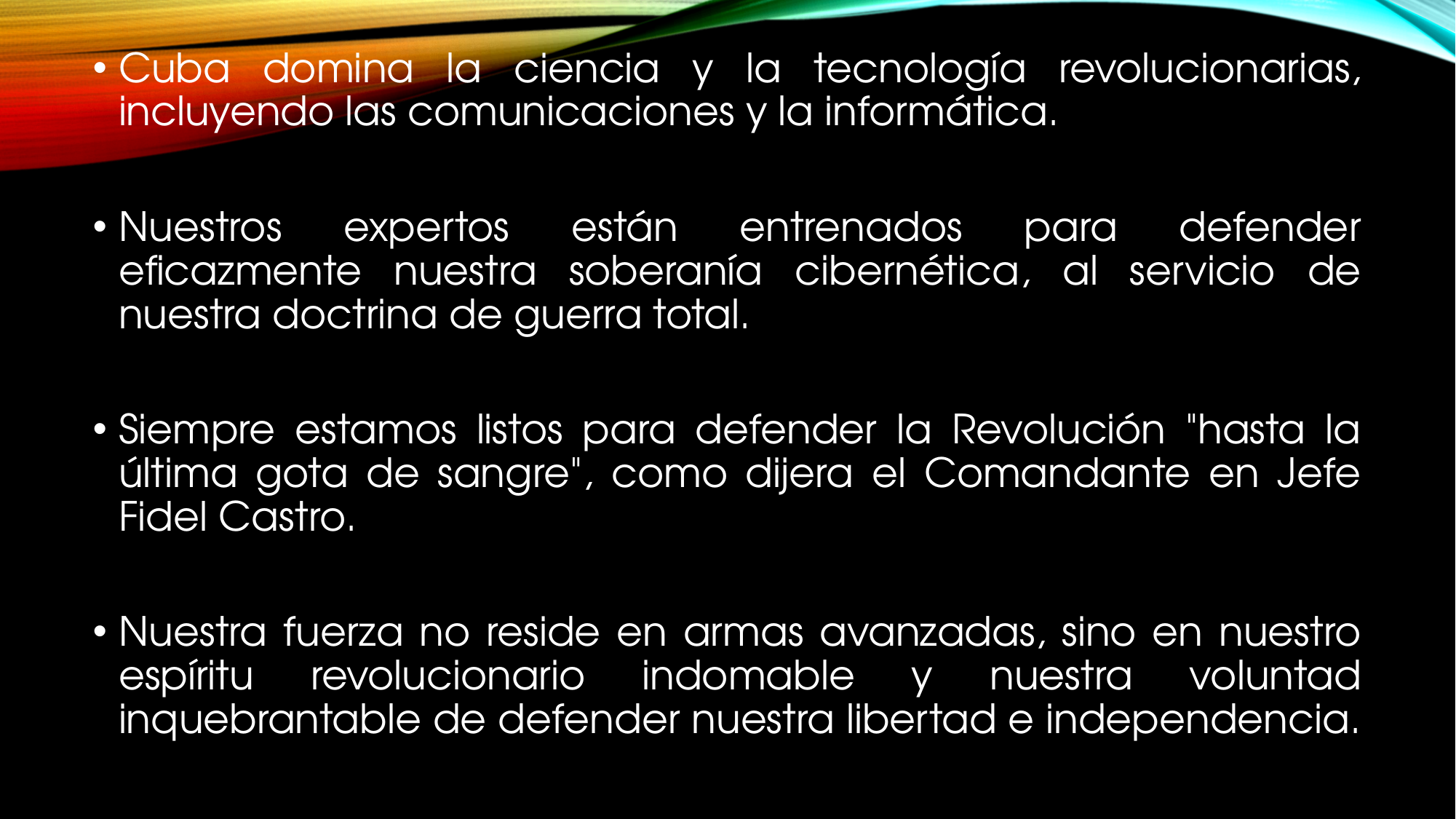

Cuba domina la ciencia y la tecnología revolucionarias, incluyendo las comunicaciones y la informática.

Nuestros expertos están entrenados para defender eficazmente nuestra soberanía cibernética, al servicio de nuestra doctrina de guerra total.

Siempre estamos listos para defender la Revolución "hasta la última gota de sangre", como dijera el Comandante en Jefe Fidel Castro.

Nuestra fuerza no reside en armas avanzadas, sino en nuestro espíritu revolucionario indomable y nuestra voluntad inquebrantable de defender nuestra libertad e independencia.